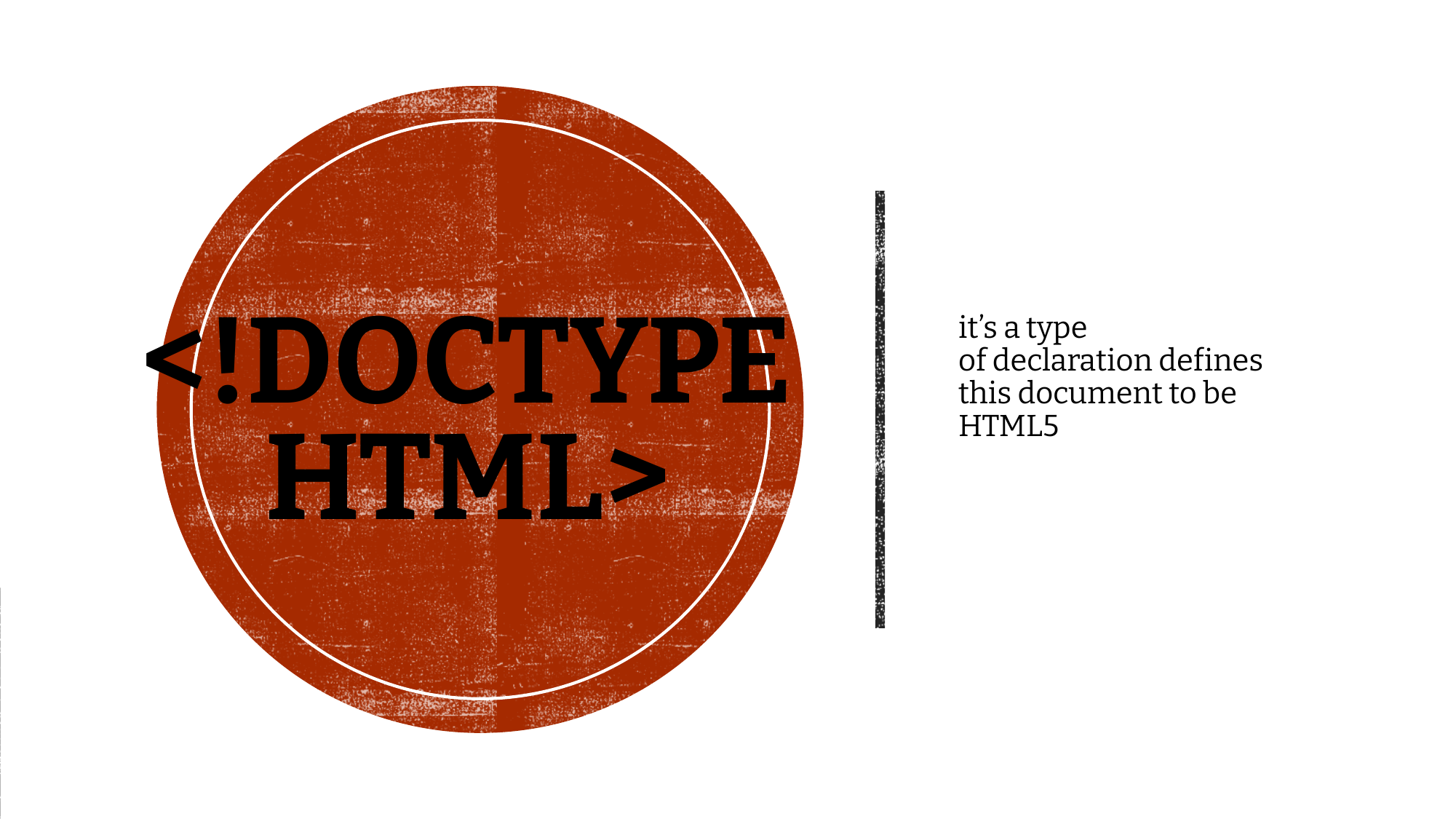

# <!DOCTYPE html>

it’s a type of declaration defines this document to be HTML5